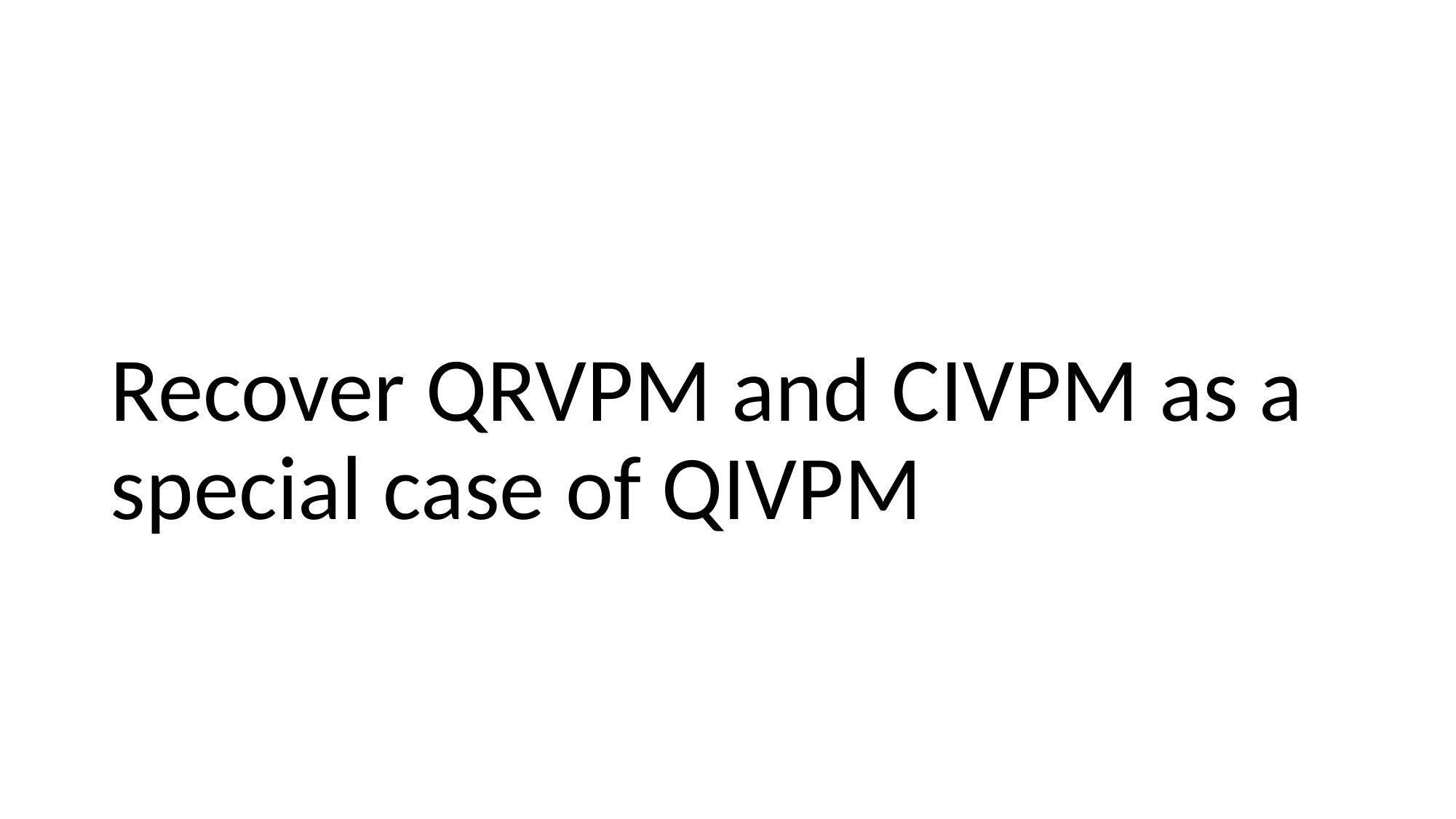

# Recover QRVPM and CIVPM as a special case of QIVPM